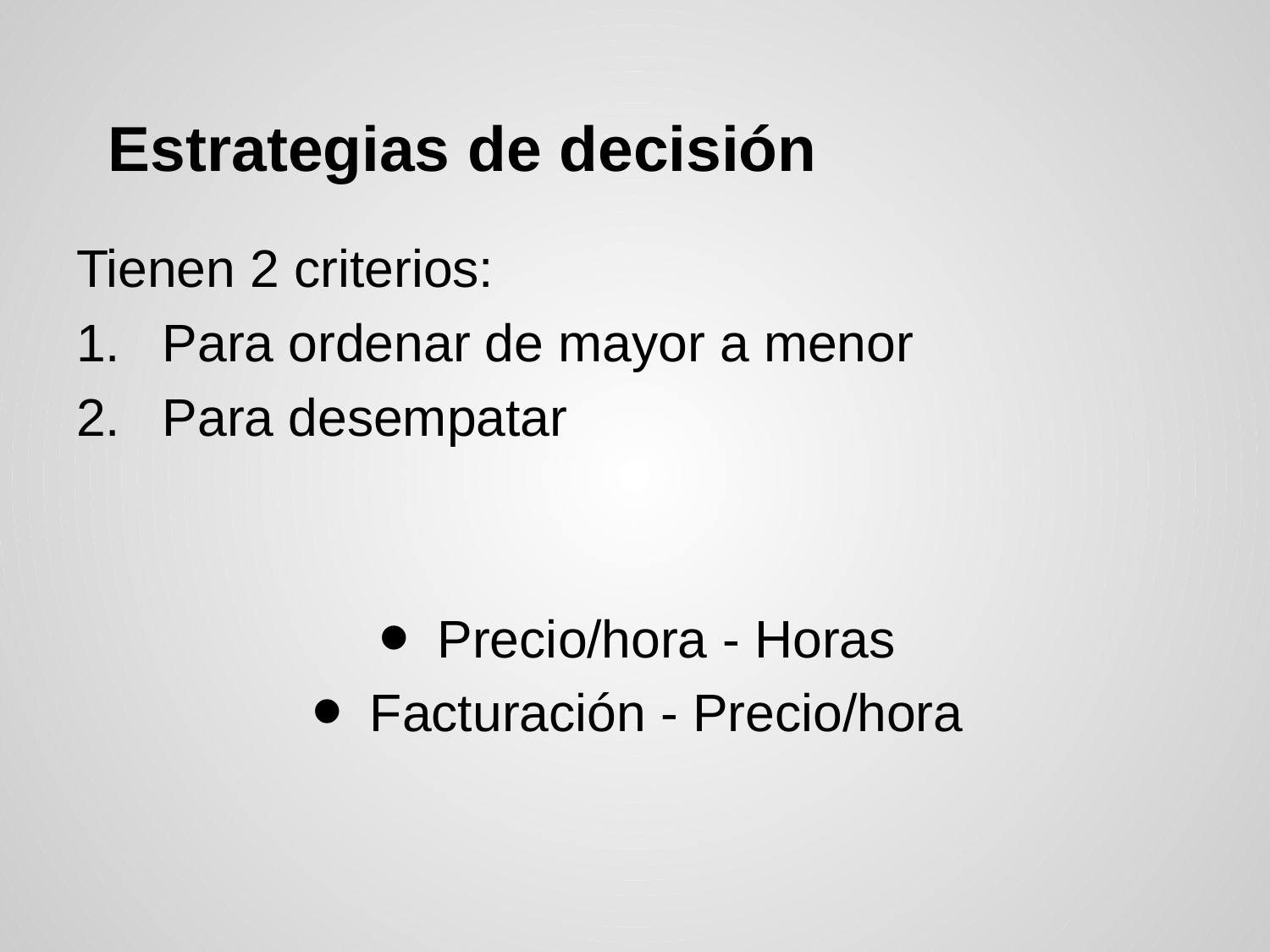

# Estrategias de decisión
Tienen 2 criterios:
 Para ordenar de mayor a menor
 Para desempatar

Precio/hora - Horas
Facturación - Precio/hora